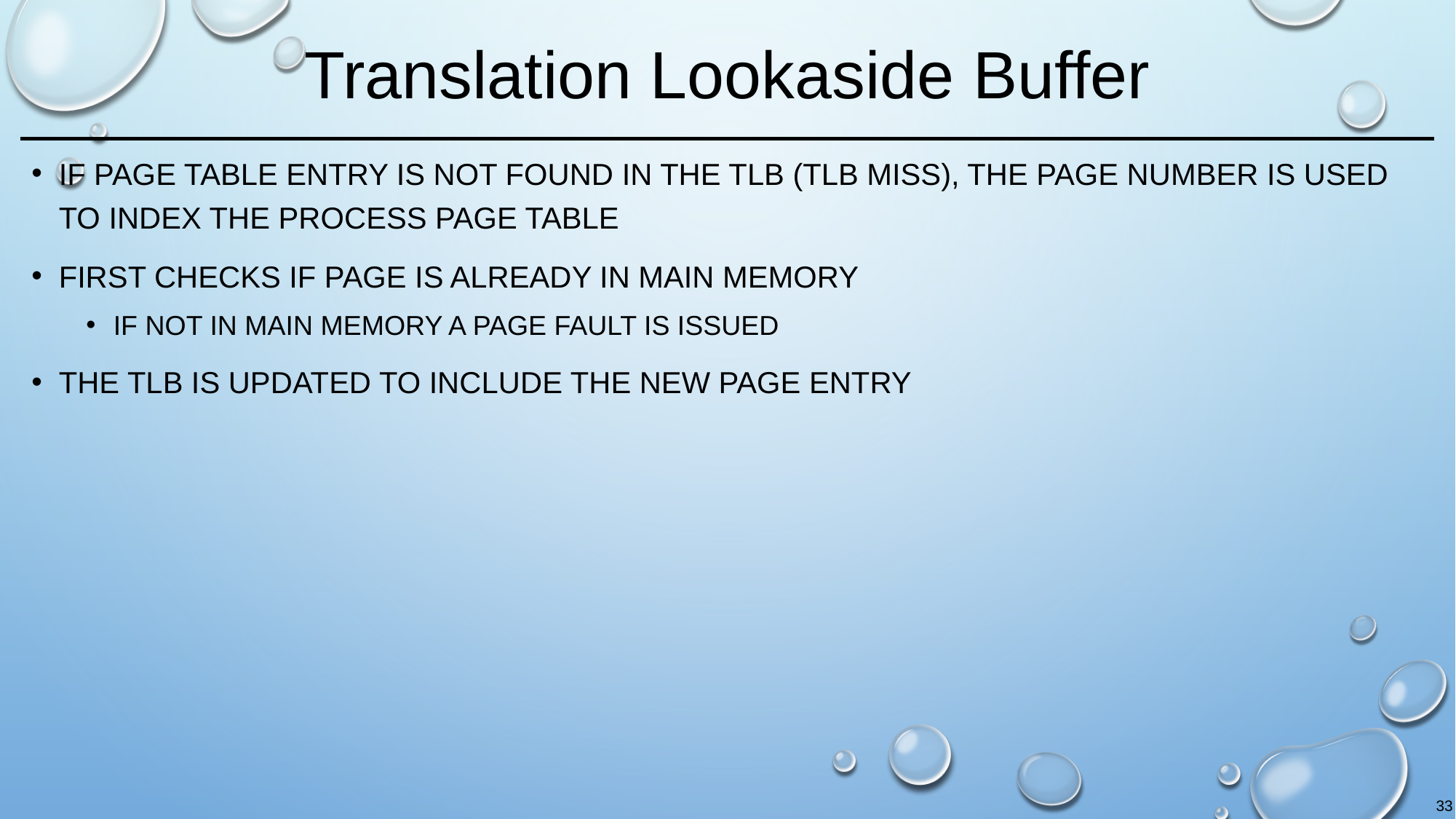

# Translation Lookaside Buffer
If page table entry is not found in the TLB (TLB miss), the page number is used to index the process page table
First checks if page is already in main memory
If not in main memory a page fault is issued
The TLB is updated to include the new page entry
33